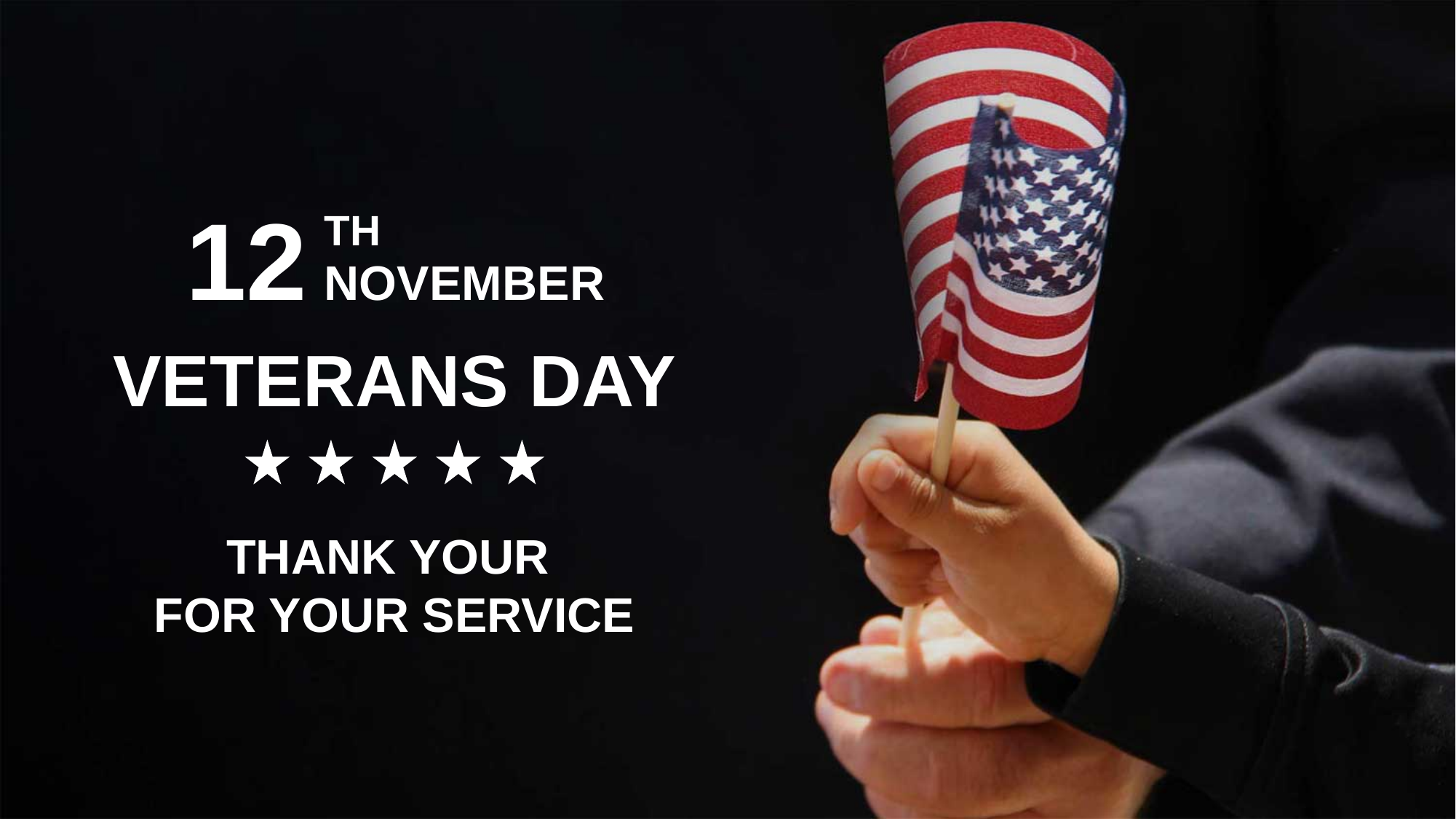

12
TH
NOVEMBER
VETERANS DAY

THANK YOUR
FOR YOUR SERVICE